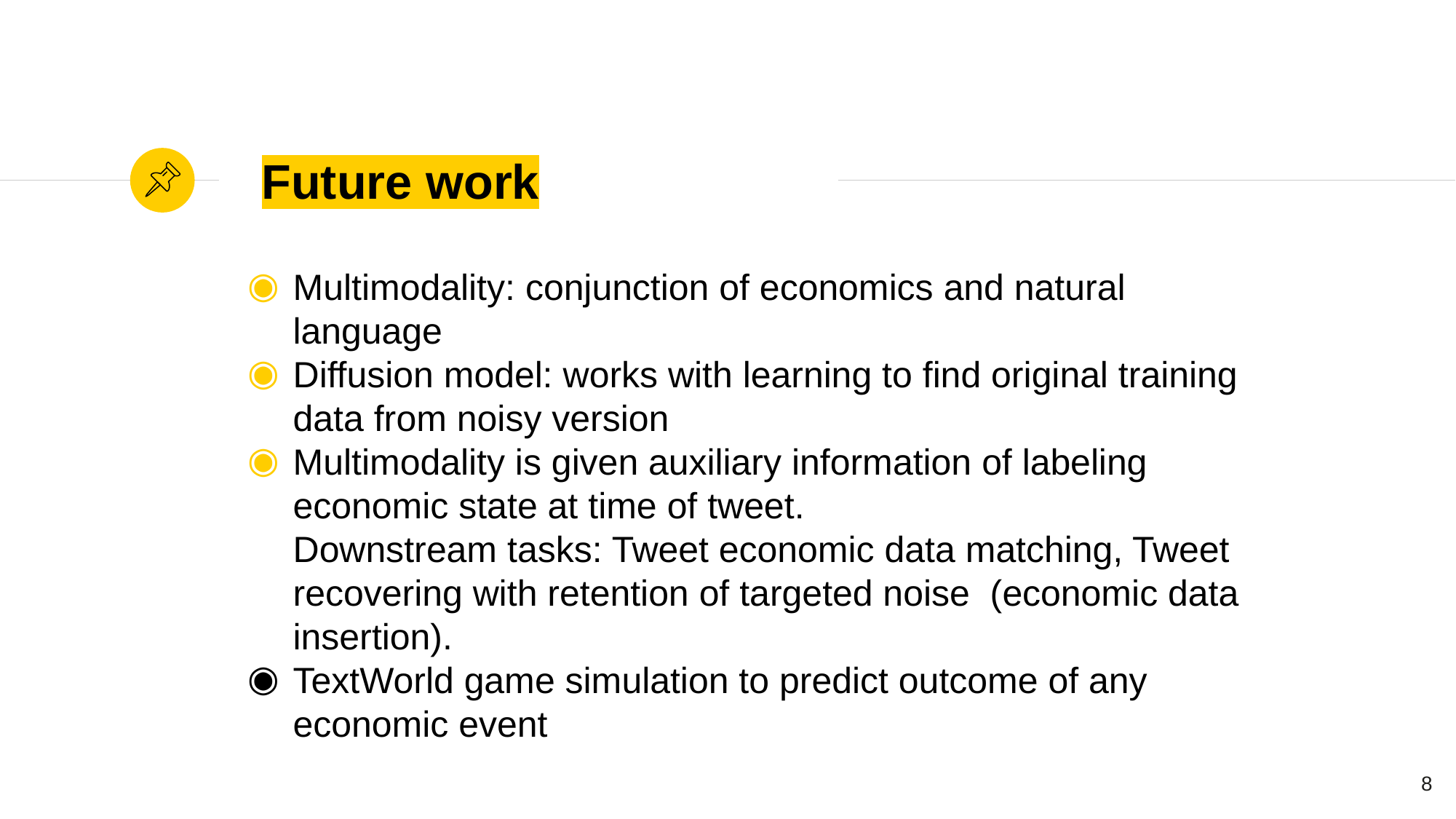

# Future work

Multimodality: conjunction of economics and natural language
Diffusion model: works with learning to find original training data from noisy version
Multimodality is given auxiliary information of labeling economic state at time of tweet.
Downstream tasks: Tweet economic data matching, Tweet recovering with retention of targeted noise  (economic data insertion).
TextWorld game simulation to predict outcome of any economic event

8